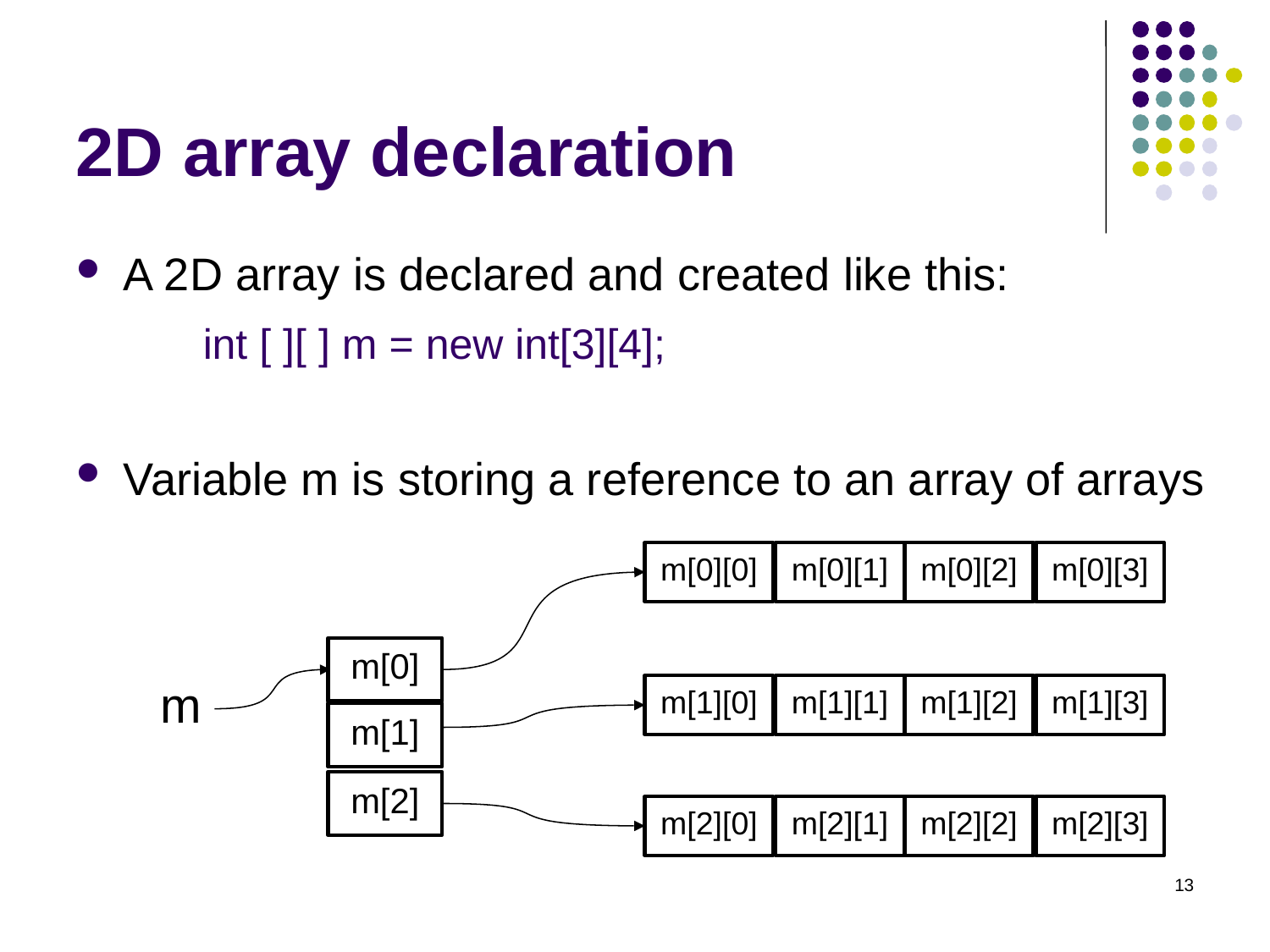

2D array declaration
A 2D array is declared and created like this:
	int [ ][ ] m = new int[3][4];

Variable m is storing a reference to an array of arrays

m[0][0]
m[0][1]
m[0][2]
m[0][3]
m[0]
m
m[1][0]
m[1][1]
m[1][2]
m[1][3]
m[1]
m[2]
m[2][0]
m[2][1]
m[2][2]
m[2][3]
13